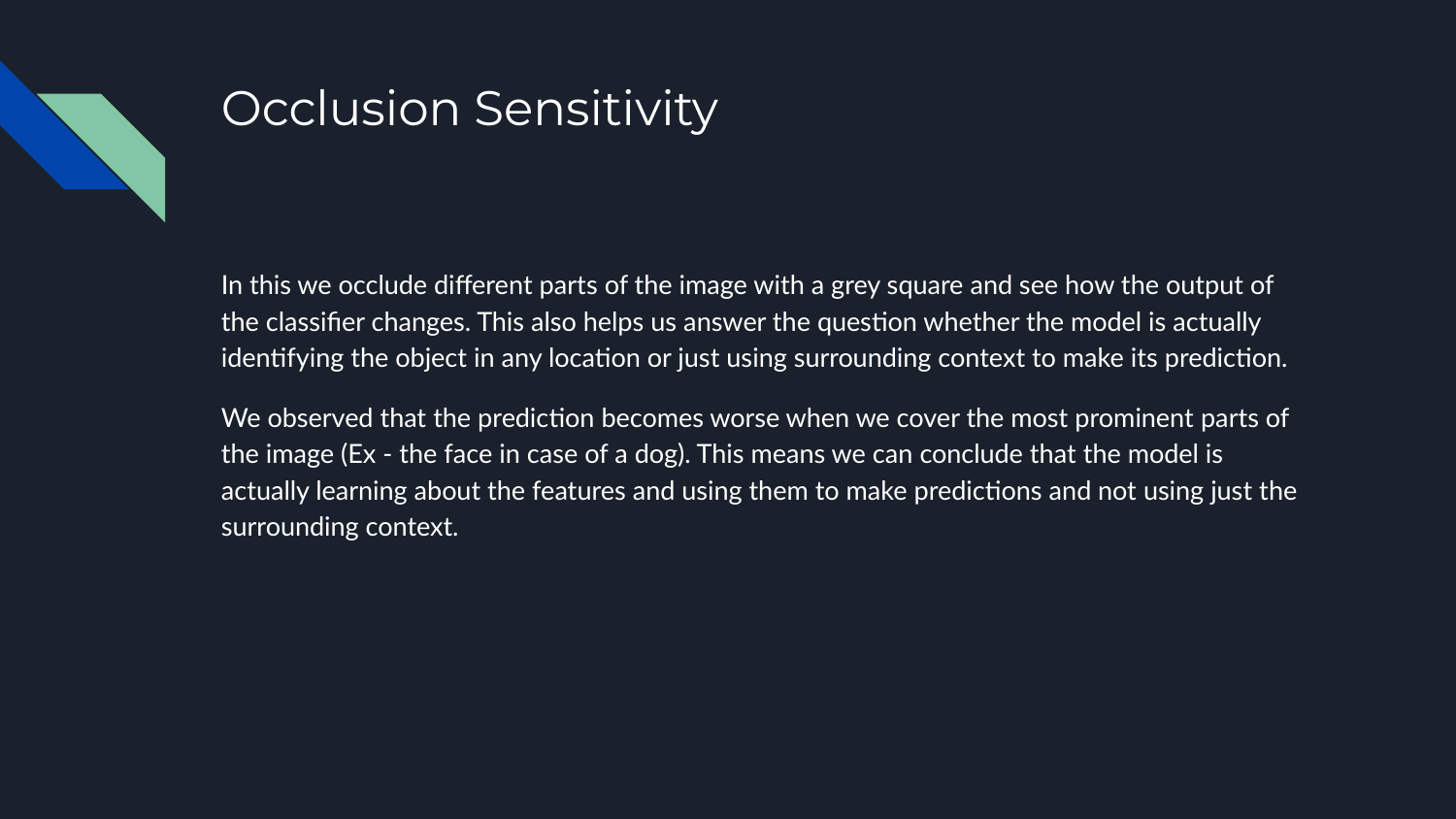

# Occlusion Sensitivity
In this we occlude different parts of the image with a grey square and see how the output of the classifier changes. This also helps us answer the question whether the model is actually identifying the object in any location or just using surrounding context to make its prediction.
We observed that the prediction becomes worse when we cover the most prominent parts of the image (Ex - the face in case of a dog). This means we can conclude that the model is actually learning about the features and using them to make predictions and not using just the surrounding context.